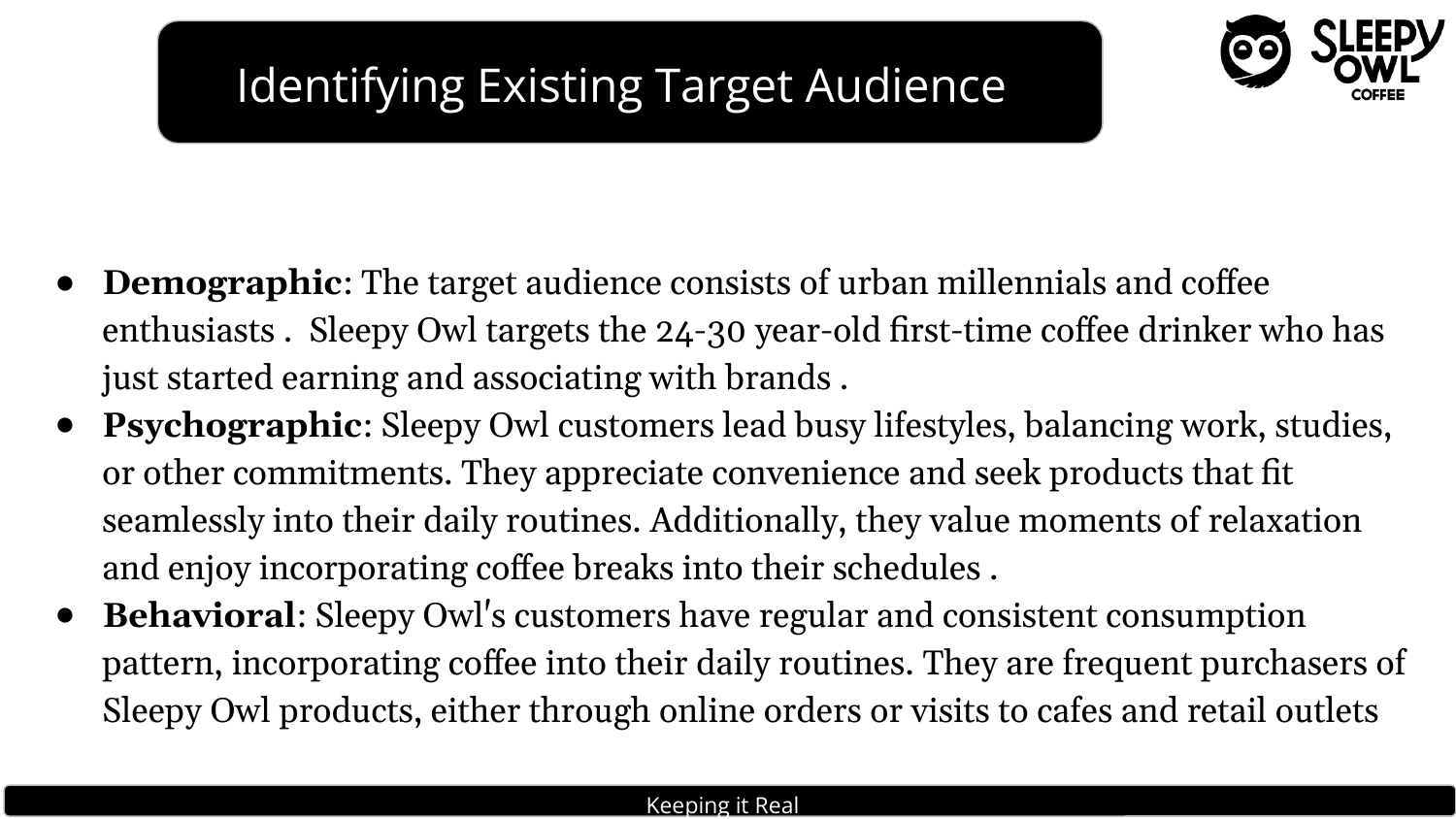

Identifying Existing Target Audience

Demographic: The target audience consists of urban millennials and coffee enthusiasts .  Sleepy Owl targets the 24-30 year-old first-time coffee drinker who has just started earning and associating with brands .
Psychographic: Sleepy Owl customers lead busy lifestyles, balancing work, studies, or other commitments. They appreciate convenience and seek products that fit seamlessly into their daily routines. Additionally, they value moments of relaxation and enjoy incorporating coffee breaks into their schedules .
Behavioral: Sleepy Owl's customers have regular and consistent consumption pattern, incorporating coffee into their daily routines. They are frequent purchasers of Sleepy Owl products, either through online orders or visits to cafes and retail outlets